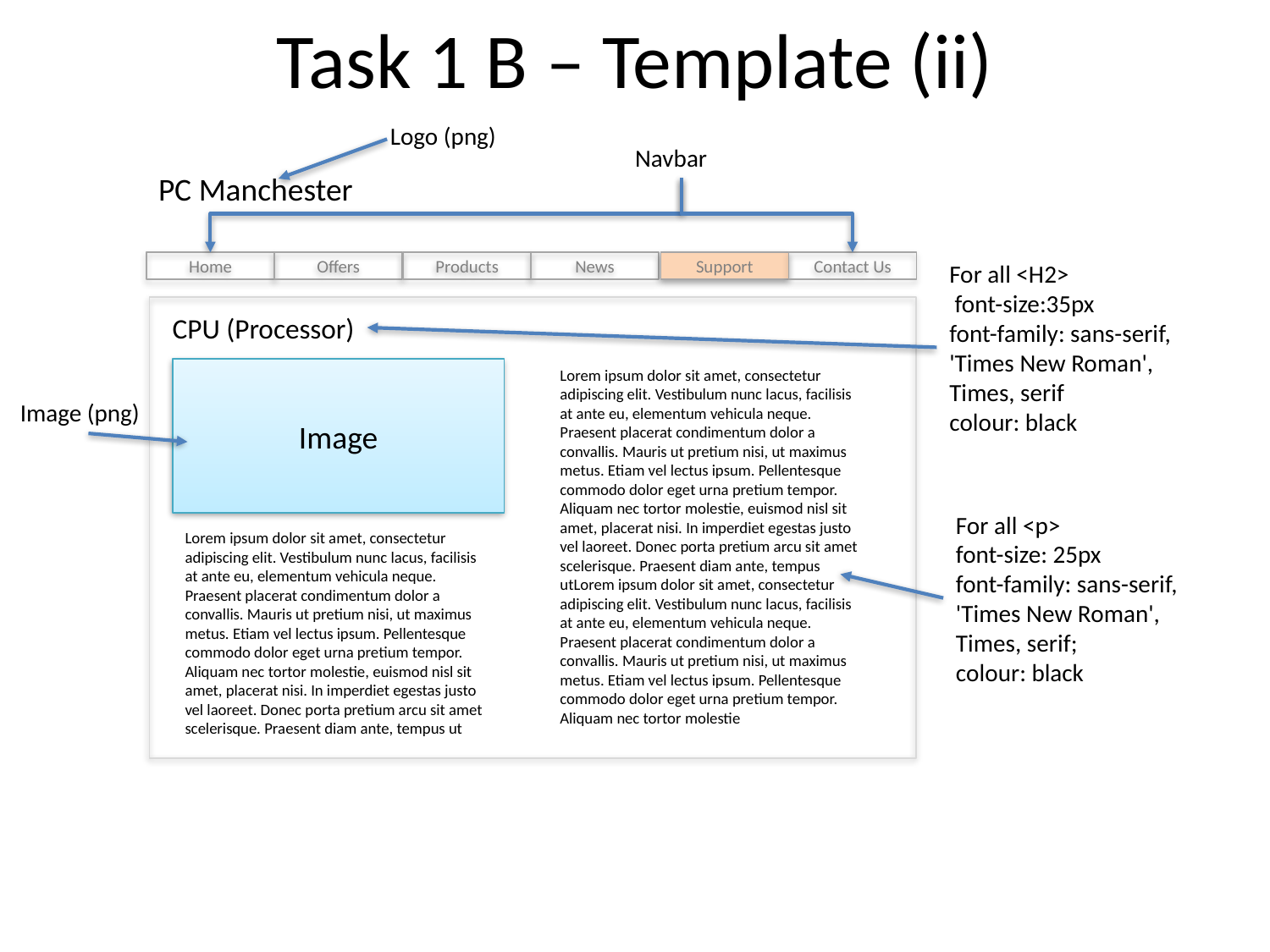

Task 1 B – Template (ii)
Logo (png)
Navbar
PC Manchester
Home
Offers
Products
News
Support
Contact Us
For all <H2>
 font-size:35px
font-family: sans-serif, 'Times New Roman', Times, serif
colour: black

CPU (Processor)
Image
Lorem ipsum dolor sit amet, consectetur adipiscing elit. Vestibulum nunc lacus, facilisis at ante eu, elementum vehicula neque. Praesent placerat condimentum dolor a convallis. Mauris ut pretium nisi, ut maximus metus. Etiam vel lectus ipsum. Pellentesque commodo dolor eget urna pretium tempor. Aliquam nec tortor molestie, euismod nisl sit amet, placerat nisi. In imperdiet egestas justo vel laoreet. Donec porta pretium arcu sit amet scelerisque. Praesent diam ante, tempus utLorem ipsum dolor sit amet, consectetur adipiscing elit. Vestibulum nunc lacus, facilisis at ante eu, elementum vehicula neque. Praesent placerat condimentum dolor a convallis. Mauris ut pretium nisi, ut maximus metus. Etiam vel lectus ipsum. Pellentesque commodo dolor eget urna pretium tempor. Aliquam nec tortor molestie
Image (png)
For all <p>
font-size: 25px
font-family: sans-serif, 'Times New Roman', Times, serif;
colour: black
Lorem ipsum dolor sit amet, consectetur adipiscing elit. Vestibulum nunc lacus, facilisis at ante eu, elementum vehicula neque. Praesent placerat condimentum dolor a convallis. Mauris ut pretium nisi, ut maximus metus. Etiam vel lectus ipsum. Pellentesque commodo dolor eget urna pretium tempor. Aliquam nec tortor molestie, euismod nisl sit amet, placerat nisi. In imperdiet egestas justo vel laoreet. Donec porta pretium arcu sit amet scelerisque. Praesent diam ante, tempus ut